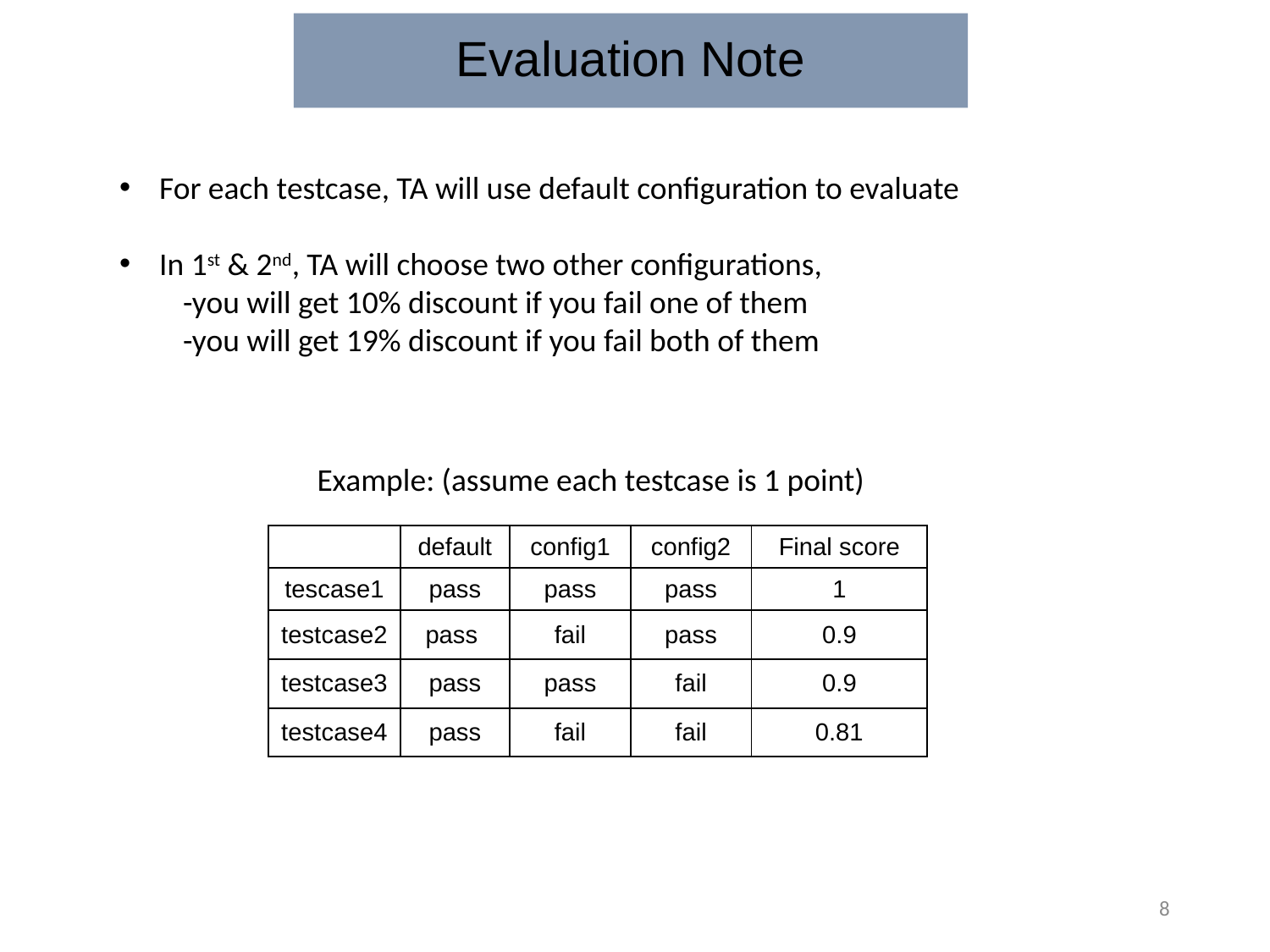

Evaluation Note
For each testcase, TA will use default configuration to evaluate

In 1st & 2nd, TA will choose two other configurations,
-you will get 10% discount if you fail one of them
-you will get 19% discount if you fail both of them
Example: (assume each testcase is 1 point)
|  | default | config1 | config2 | Final score |
| --- | --- | --- | --- | --- |
| tescase1 | pass | pass | pass | 1 |
| testcase2 | pass | fail | pass | 0.9 |
| testcase3 | pass | pass | fail | 0.9 |
| testcase4 | pass | fail | fail | 0.81 |
8